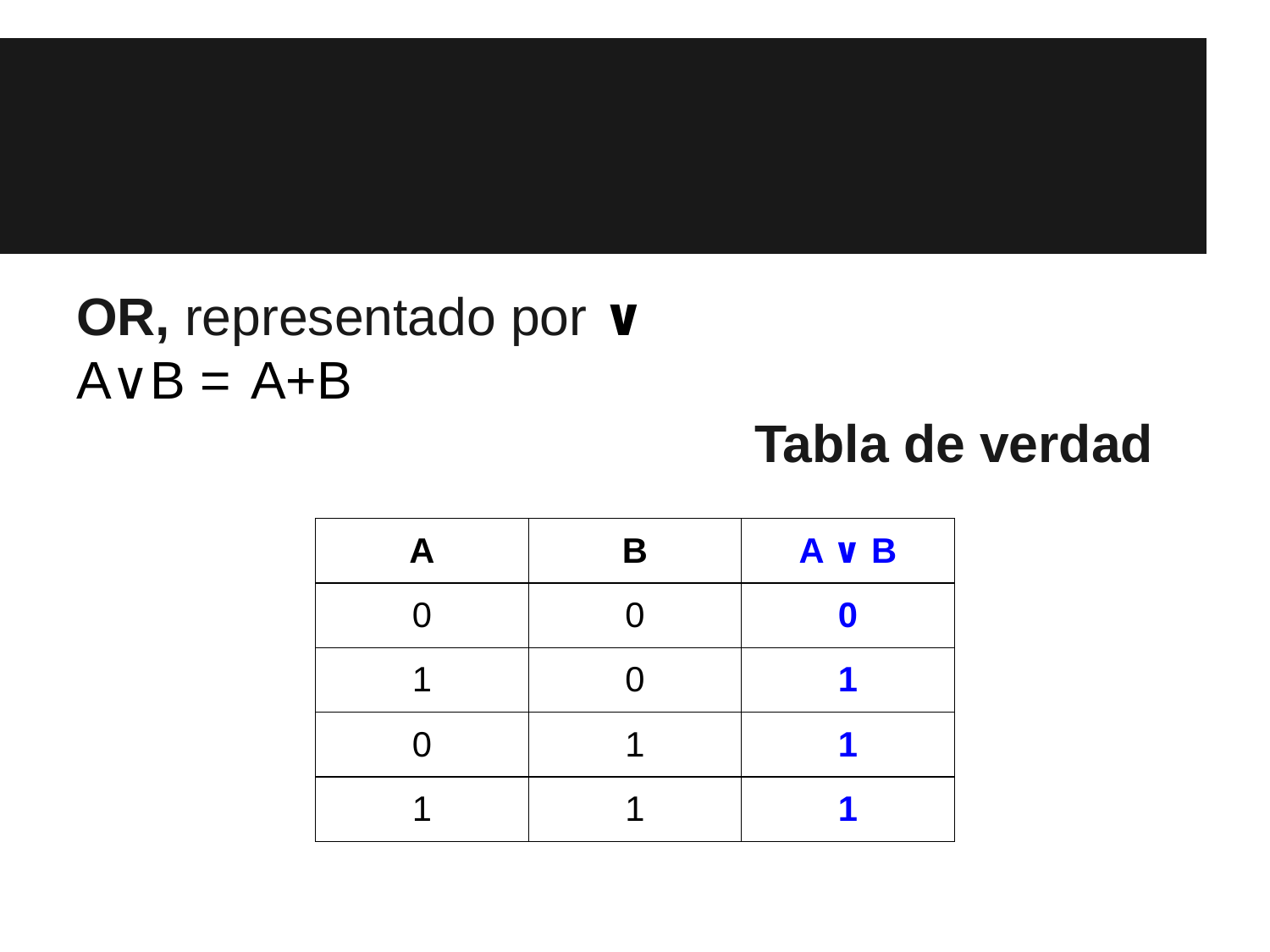

OR, representado por ∨
A∨B =  A+B
					   Tabla de verdad
| A | B | A ∨ B |
| --- | --- | --- |
| 0 | 0 | 0 |
| 1 | 0 | 1 |
| 0 | 1 | 1 |
| 1 | 1 | 1 |